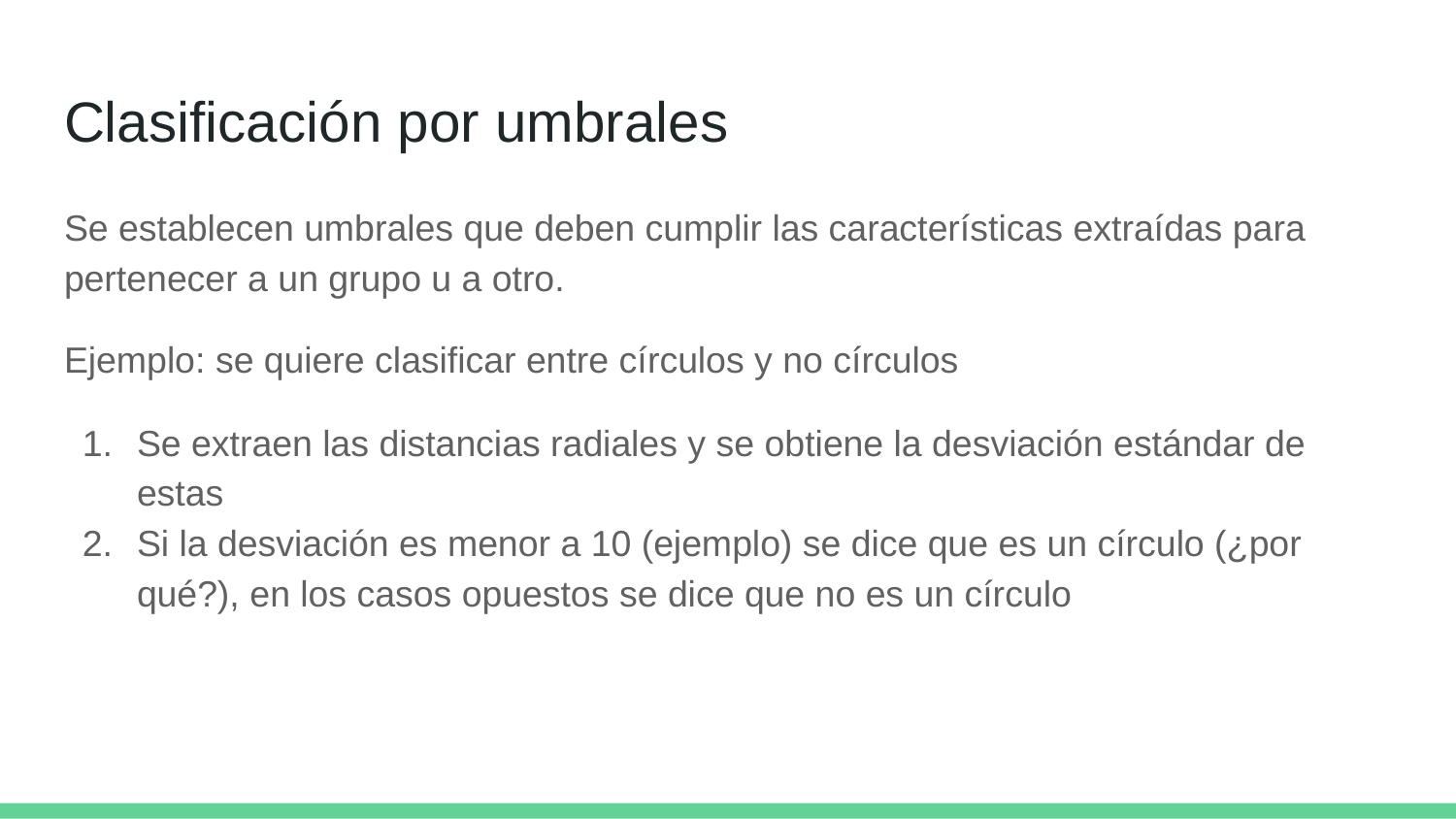

# Clasificación por umbrales
Se establecen umbrales que deben cumplir las características extraídas para pertenecer a un grupo u a otro.
Ejemplo: se quiere clasificar entre círculos y no círculos
Se extraen las distancias radiales y se obtiene la desviación estándar de estas
Si la desviación es menor a 10 (ejemplo) se dice que es un círculo (¿por qué?), en los casos opuestos se dice que no es un círculo